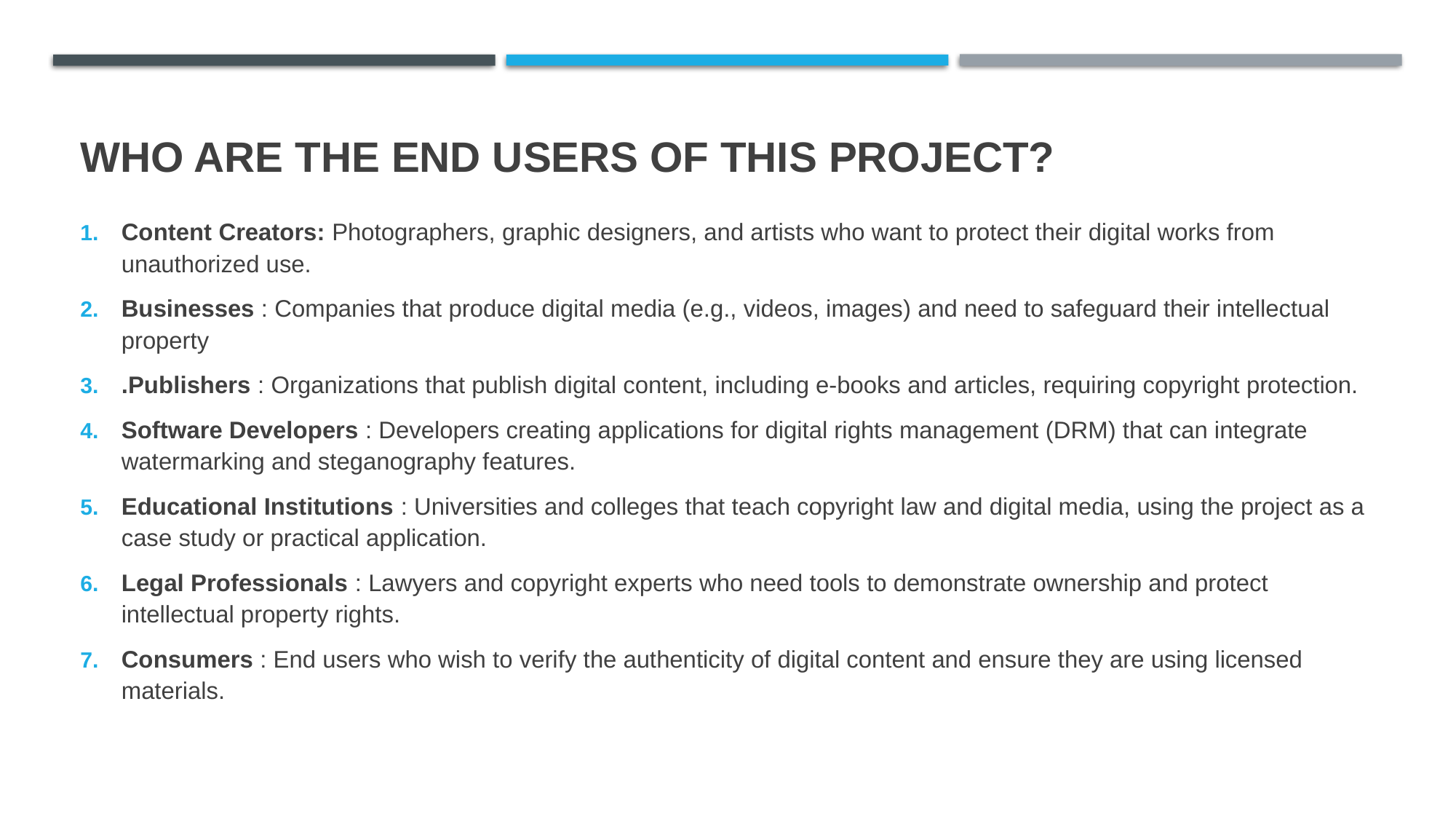

# WHO ARE THE END USERS of this project?
Content Creators: Photographers, graphic designers, and artists who want to protect their digital works from unauthorized use.
Businesses : Companies that produce digital media (e.g., videos, images) and need to safeguard their intellectual property
.Publishers : Organizations that publish digital content, including e-books and articles, requiring copyright protection.
Software Developers : Developers creating applications for digital rights management (DRM) that can integrate watermarking and steganography features.
Educational Institutions : Universities and colleges that teach copyright law and digital media, using the project as a case study or practical application.
Legal Professionals : Lawyers and copyright experts who need tools to demonstrate ownership and protect intellectual property rights.
Consumers : End users who wish to verify the authenticity of digital content and ensure they are using licensed materials.